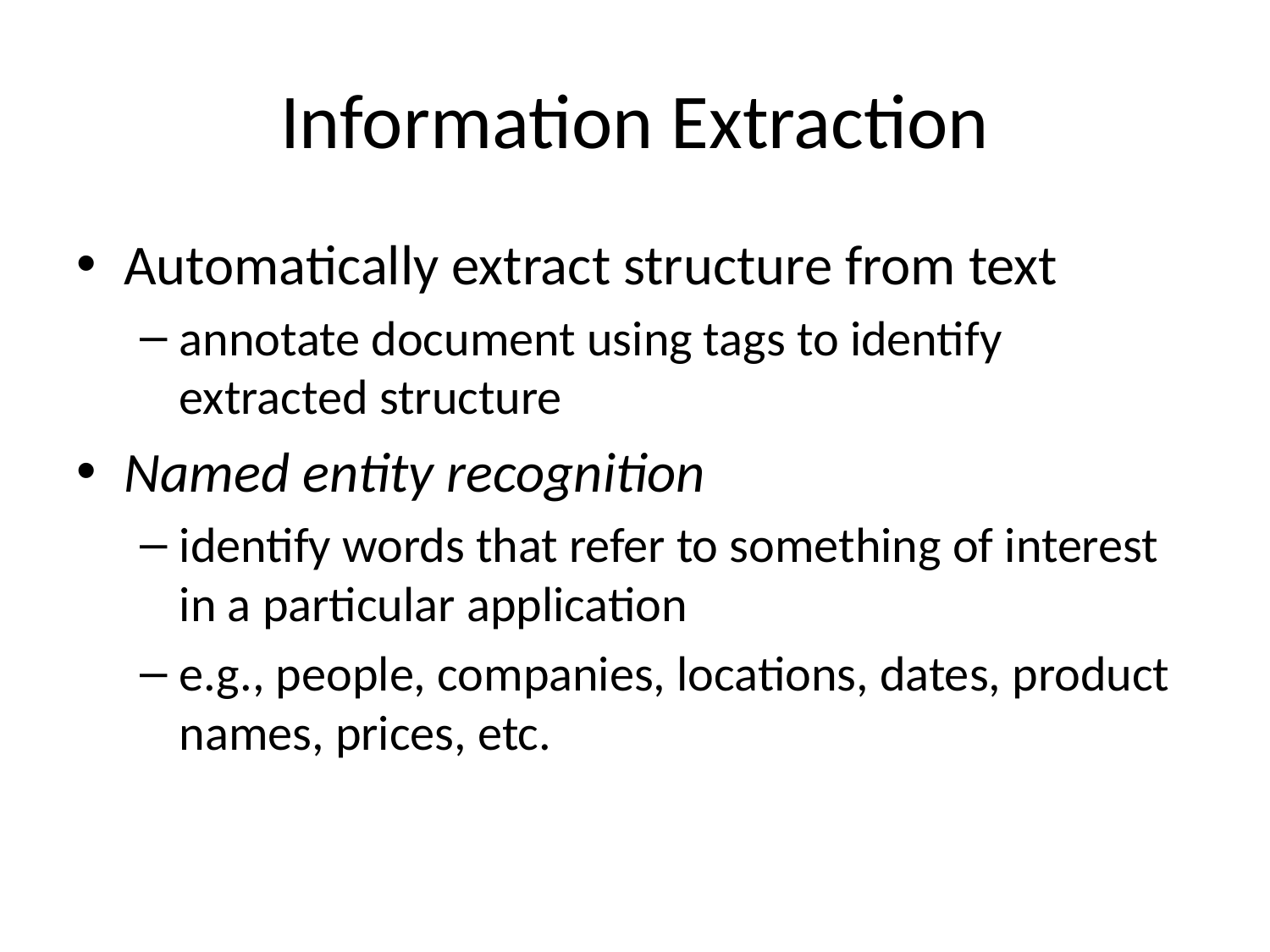

# Information Extraction
Automatically extract structure from text
annotate document using tags to identify extracted structure
Named entity recognition
identify words that refer to something of interest in a particular application
e.g., people, companies, locations, dates, product names, prices, etc.